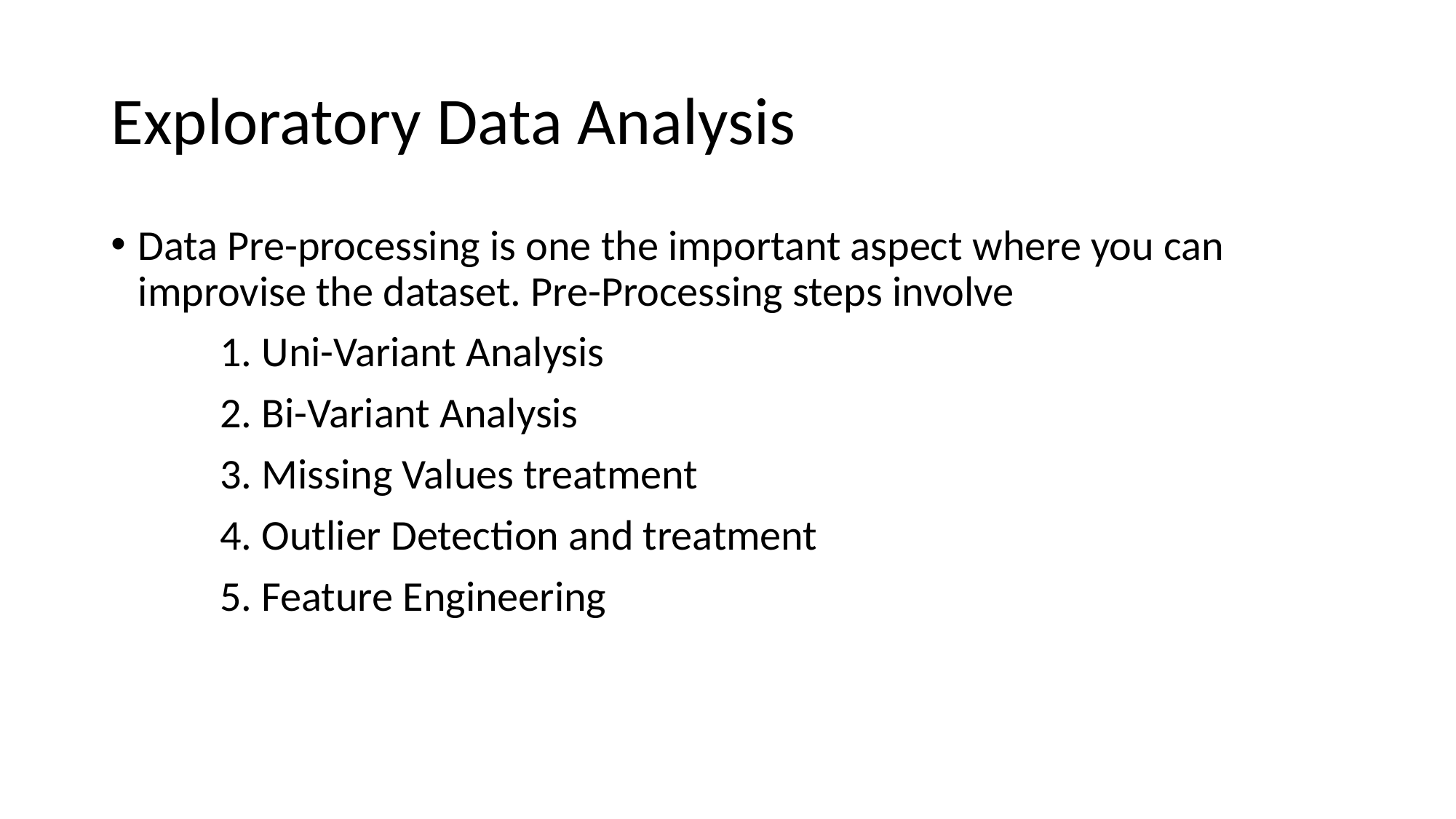

# Exploratory Data Analysis
Data Pre-processing is one the important aspect where you can improvise the dataset. Pre-Processing steps involve
	1. Uni-Variant Analysis
	2. Bi-Variant Analysis
	3. Missing Values treatment
	4. Outlier Detection and treatment
	5. Feature Engineering